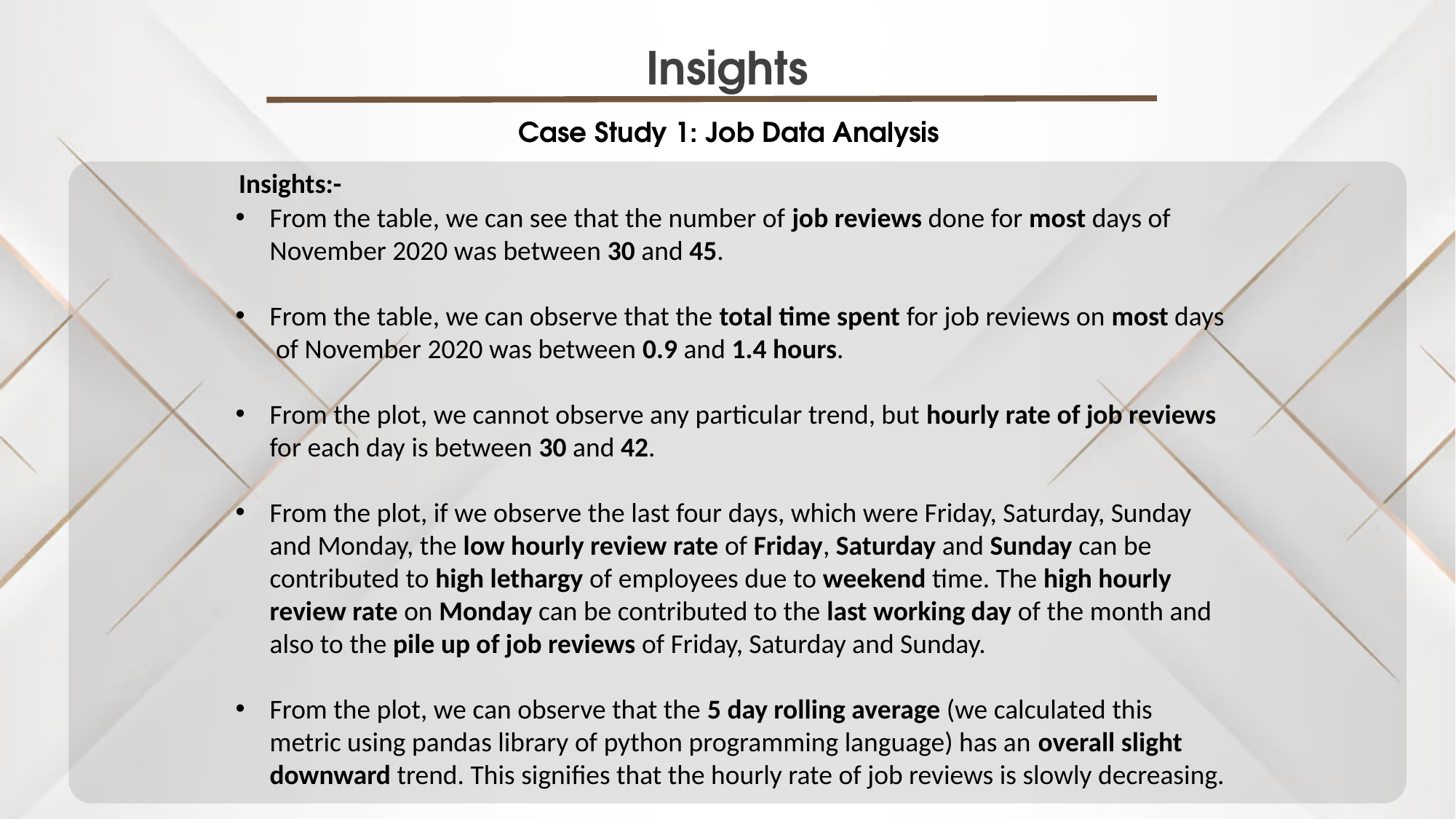

Insights
Case Study 1: Job Data Analysis
Insights:-

From the table, we can see that the number of job reviews done for most days of November 2020 was between 30 and 45.

From the table, we can observe that the total time spent for job reviews on most days  of November 2020 was between 0.9 and 1.4 hours.

From the plot, we cannot observe any particular trend, but hourly rate of job reviews for each day is between 30 and 42.

From the plot, if we observe the last four days, which were Friday, Saturday, Sunday and Monday, the low hourly review rate of Friday, Saturday and Sunday can be contributed to high lethargy of employees due to weekend time. The high hourly review rate on Monday can be contributed to the last working day of the month and also to the pile up of job reviews of Friday, Saturday and Sunday.

From the plot, we can observe that the 5 day rolling average (we calculated this metric using pandas library of python programming language) has an overall slight downward trend. This signifies that the hourly rate of job reviews is slowly decreasing.